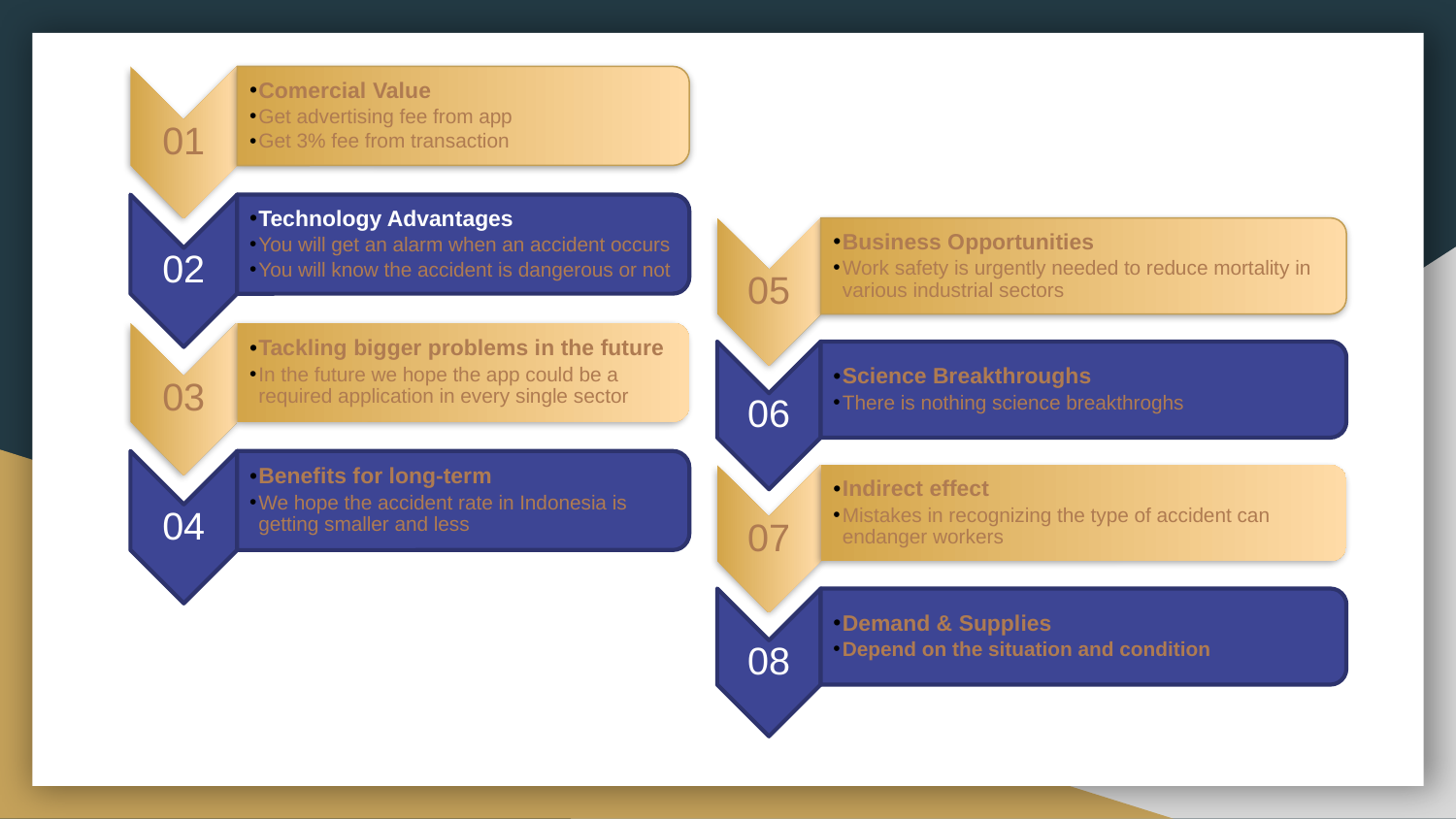

01
Comercial Value
Get advertising fee from app
Get 3% fee from transaction
02
Technology Advantages
You will get an alarm when an accident occurs
You will know the accident is dangerous or not
03
Tackling bigger problems in the future
In the future we hope the app could be a required application in every single sector
04
Benefits for long-term
We hope the accident rate in Indonesia is getting smaller and less

o
05
Business Opportunities
Work safety is urgently needed to reduce mortality in various industrial sectors
06
Science Breakthroughs
There is nothing science breakthroghs
07
Indirect effect
Mistakes in recognizing the type of accident can endanger workers
08
Demand & Supplies
Depend on the situation and condition